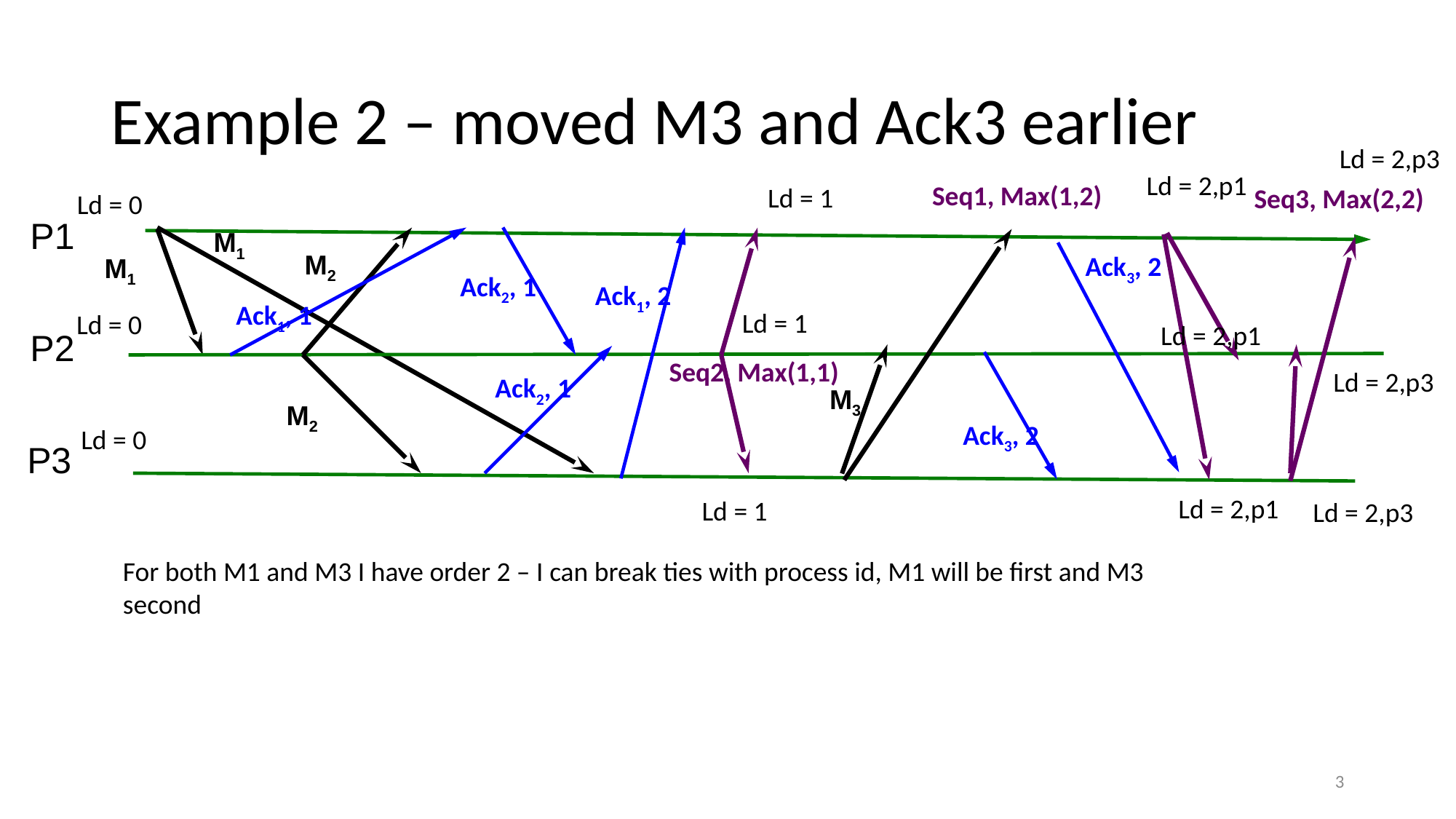

# Example 2 – moved M3 and Ack3 earlier
Ld = 2,p3
Ld = 2,p1
Seq1, Max(1,2)
Ld = 1
Seq3, Max(2,2)
Ld = 0
P1
M1

M2

Ack3, 2
M1
Ack2, 1
Ack1, 2
Ack1, 1
Ld = 1
Ld = 0
Ld = 2,p1
P2

Seq2, Max(1,1)

Ld = 2,p3
Ack2, 1
M3
M2
Ack3, 2
Ld = 0
P3

Ld = 2,p1
Ld = 1
Ld = 2,p3
For both M1 and M3 I have order 2 – I can break ties with process id, M1 will be first and M3 second
3